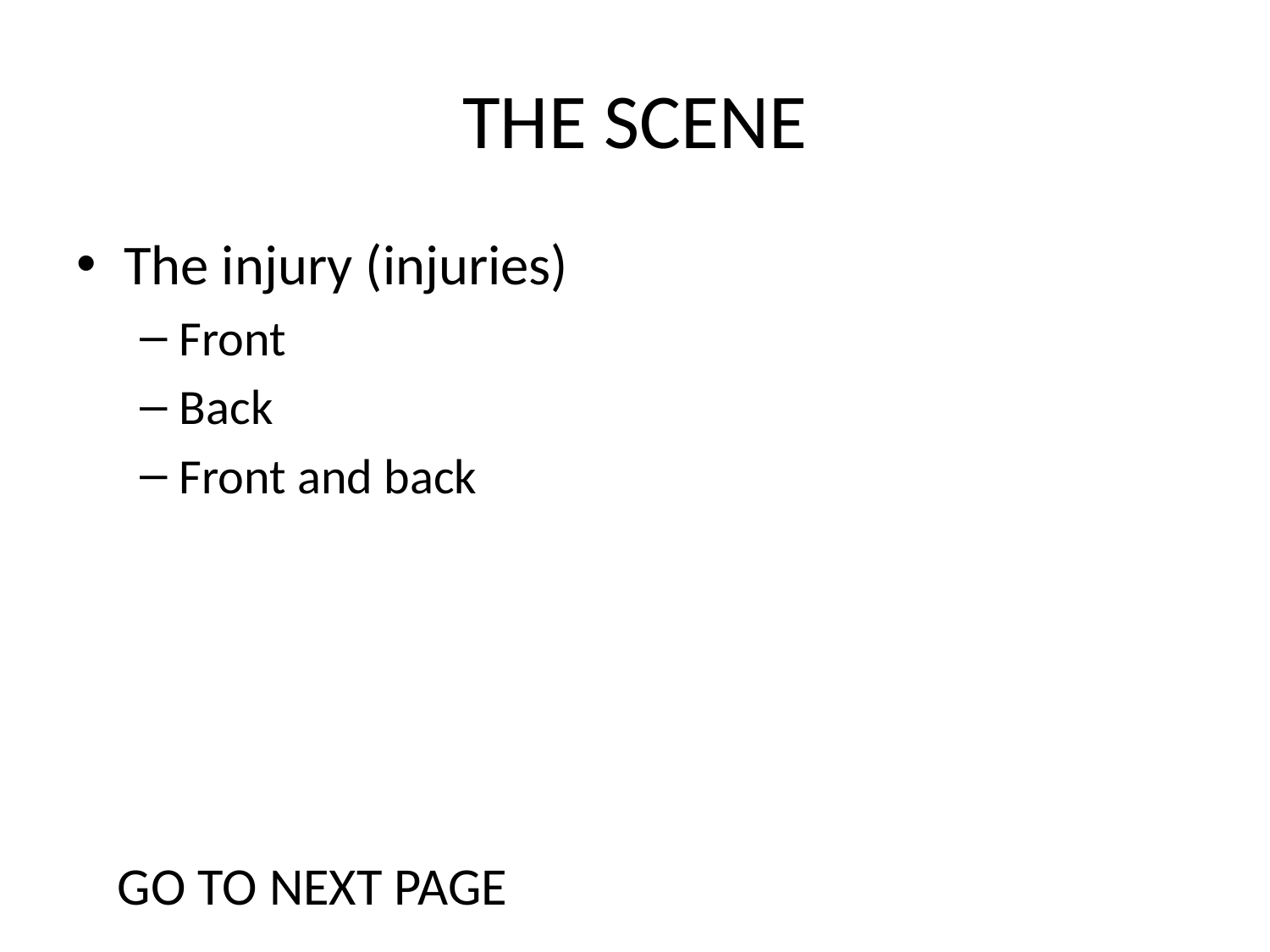

# THE SCENE
The injury (injuries)
Front
Back
Front and back
GO TO NEXT PAGE